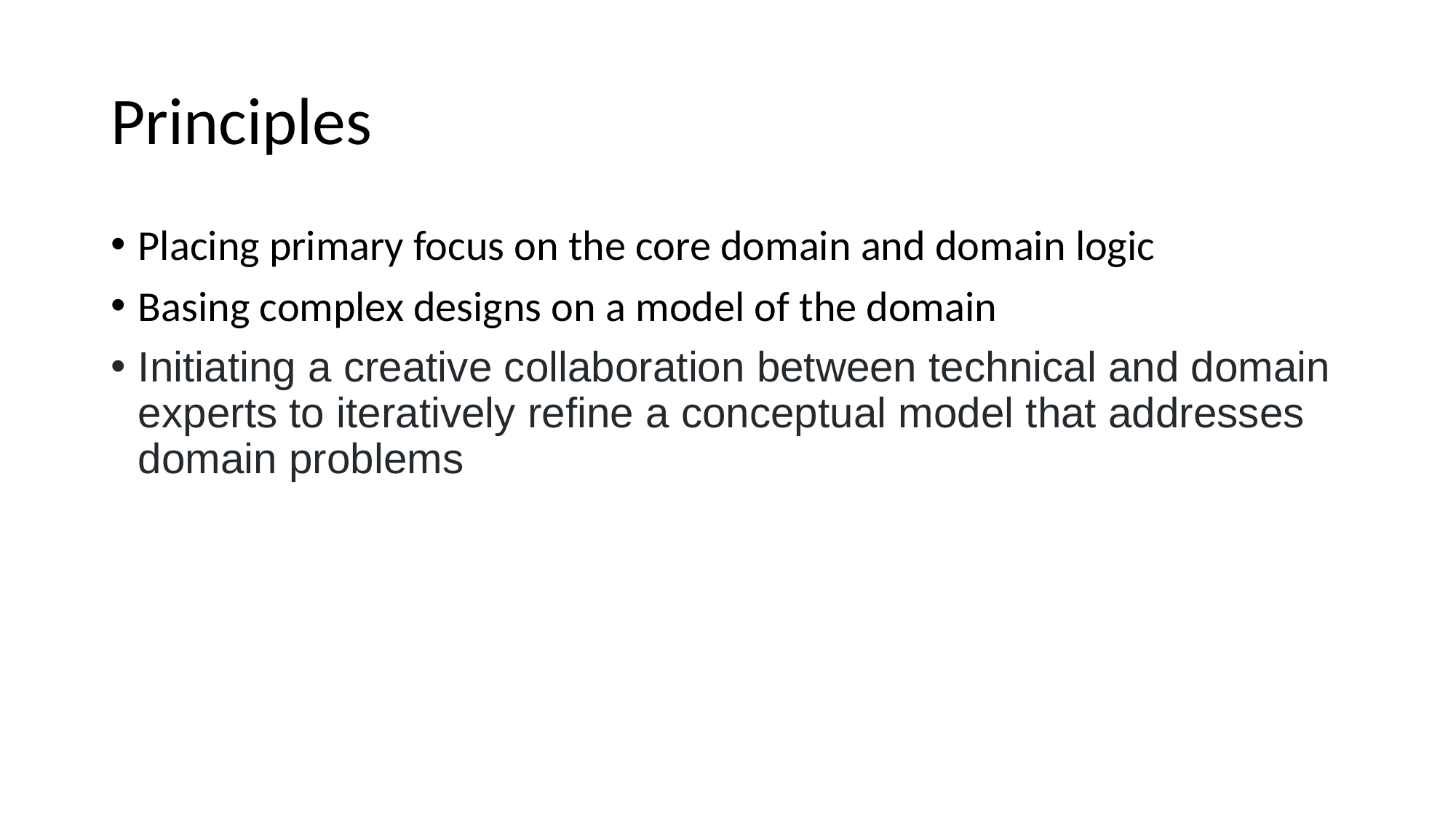

# Principles
Placing primary focus on the core domain and domain logic
Basing complex designs on a model of the domain
Initiating a creative collaboration between technical and domain experts to iteratively refine a conceptual model that addresses domain problems